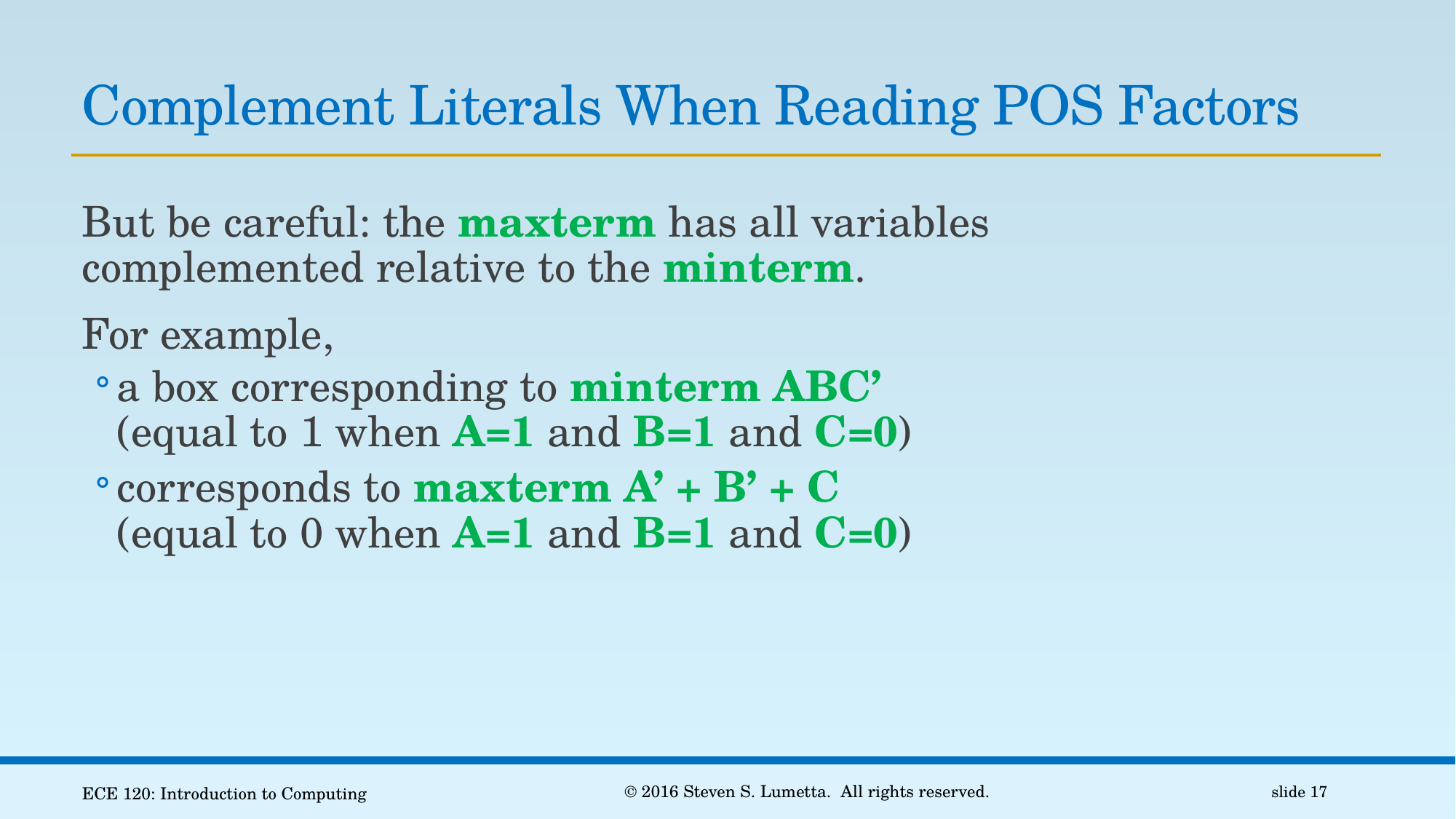

# Complement Literals When Reading POS Factors
But be careful: the maxterm has all variables complemented relative to the minterm.
For example,
a box corresponding to minterm ABC’
(equal to 1 when A=1 and B=1 and C=0)
corresponds to maxterm A’ + B’ + C
(equal to 0 when A=1 and B=1 and C=0)

ECE 120: Introduction to Computing
© 2016 Steven S. Lumetta.  All rights reserved.
slide 17